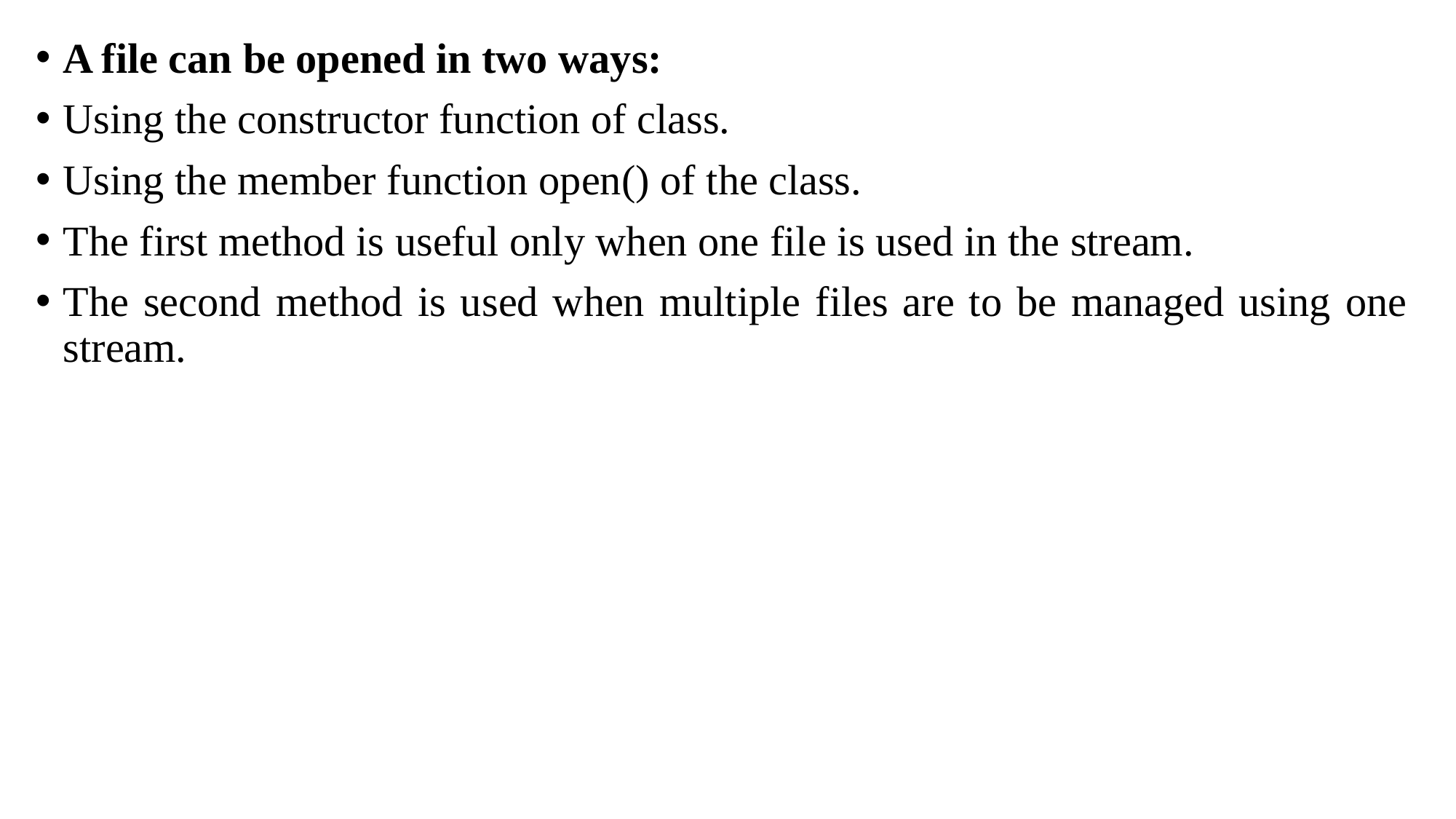

A file can be opened in two ways:
Using the constructor function of class.
Using the member function open() of the class.
The first method is useful only when one file is used in the stream.
The second method is used when multiple files are to be managed using one stream.